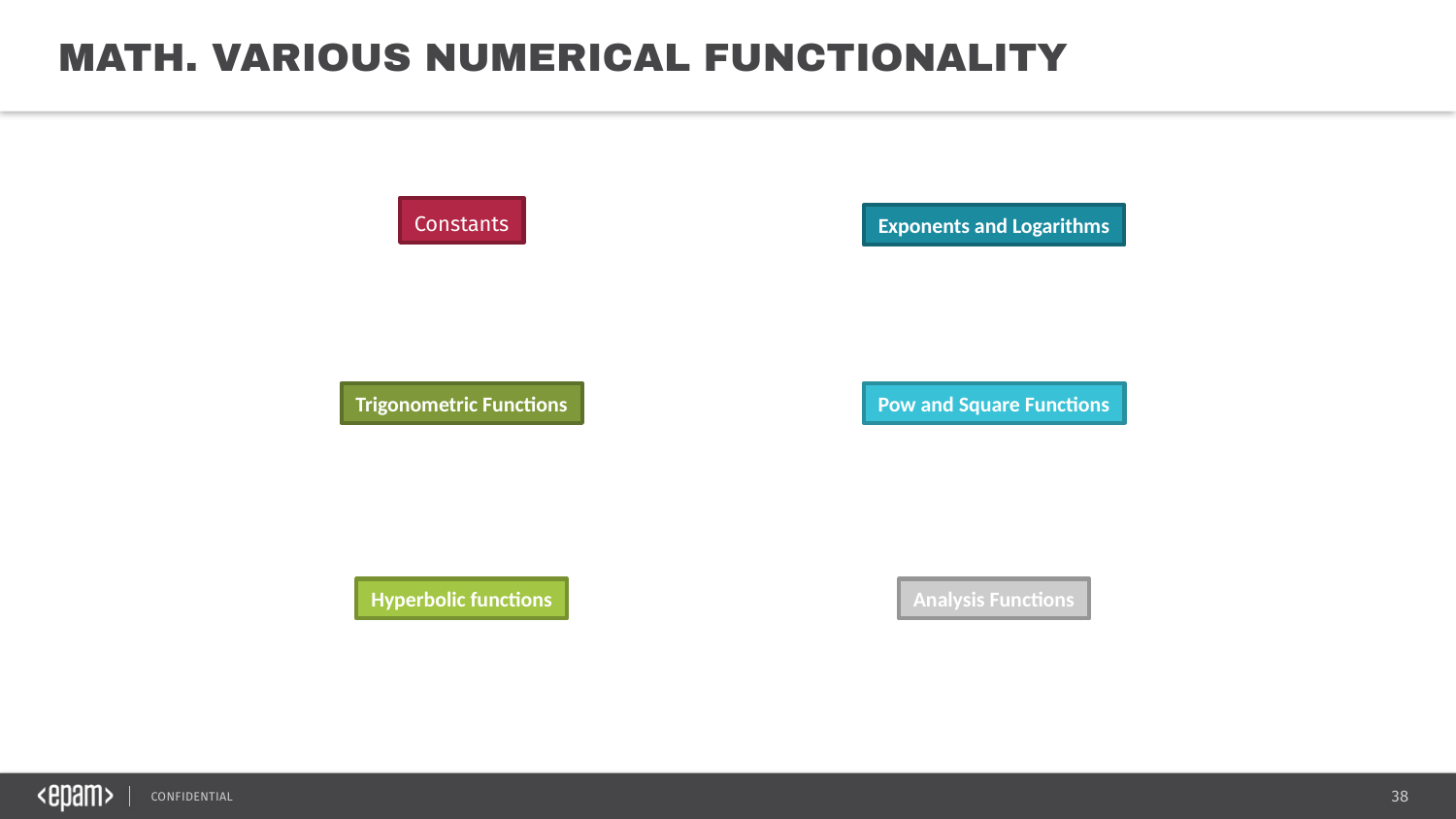

Math. Various numerical functionality
Constants
Exponents and Logarithms
Trigonometric Functions
Pow and Square Functions
Hyperbolic functions
Analysis Functions